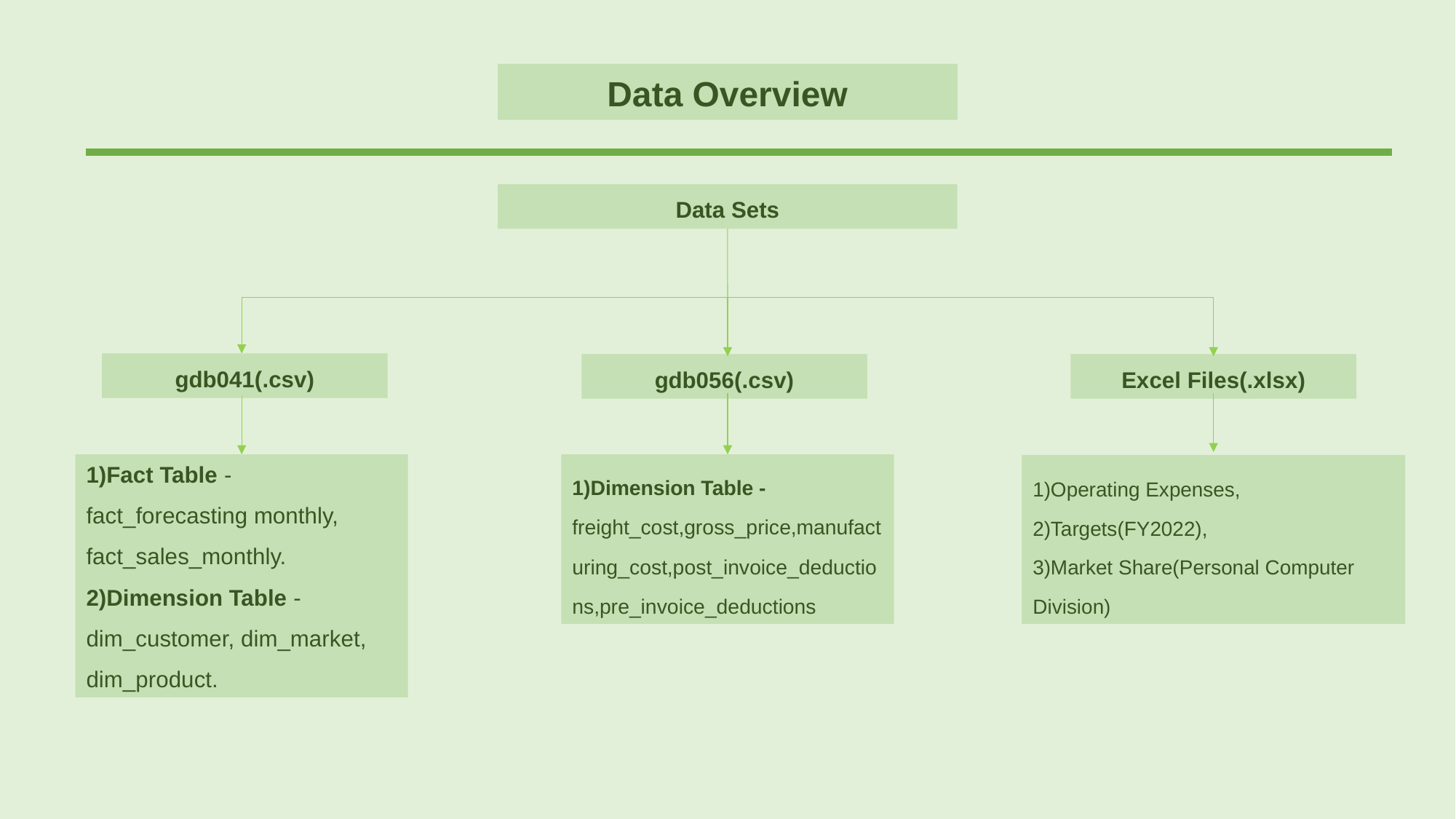

# Data Overview
Data Sets
gdb041(.csv)
gdb056(.csv)
Excel Files(.xlsx)
1)Fact Table - fact_forecasting monthly, fact_sales_monthly.
2)Dimension Table - dim_customer, dim_market, dim_product.
1)Dimension Table - freight_cost,gross_price,manufacturing_cost,post_invoice_deductions,pre_invoice_deductions
1)Operating Expenses,
2)Targets(FY2022),
3)Market Share(Personal Computer Division)